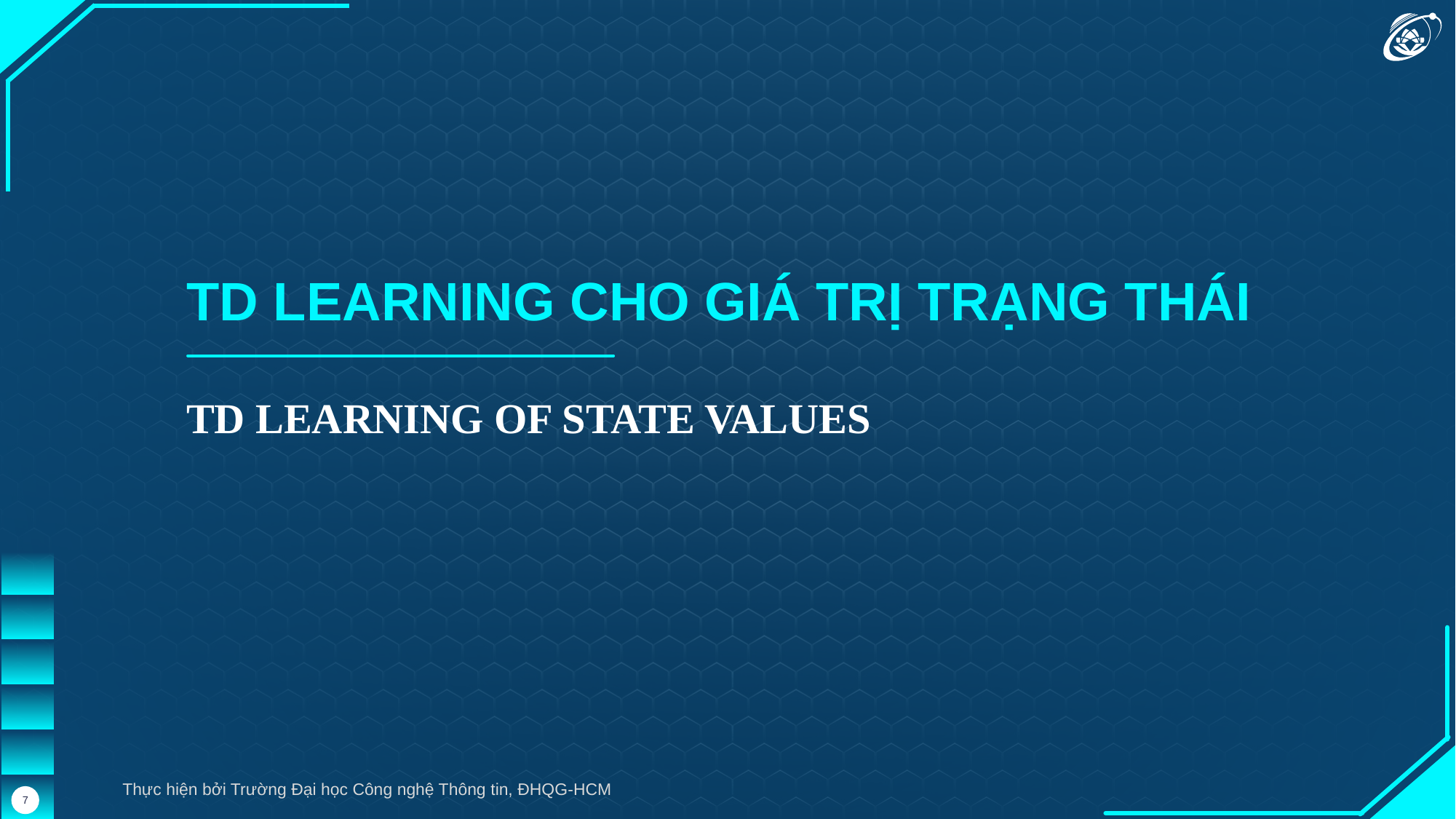

TD LEARNING CHO GIÁ TRỊ TRẠNG THÁI
TD LEARNING OF STATE VALUES

Thực hiện bởi Trường Đại học Công nghệ Thông tin, ĐHQG-HCM
7